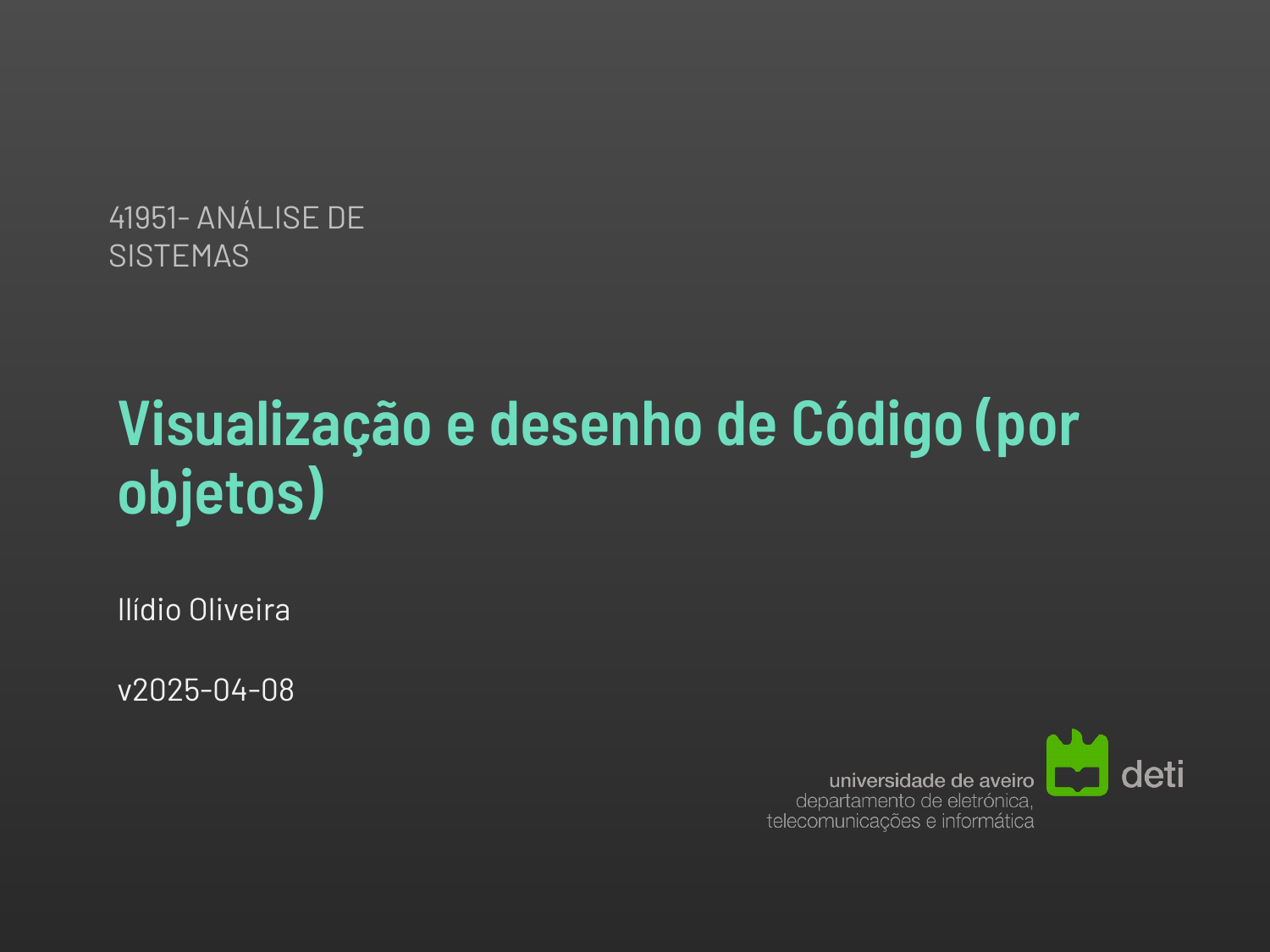

41951- ANÁLISE DE SISTEMAS
# Visualização e desenho de Código (por objetos)
Ilídio Oliveira
v2025-04-08